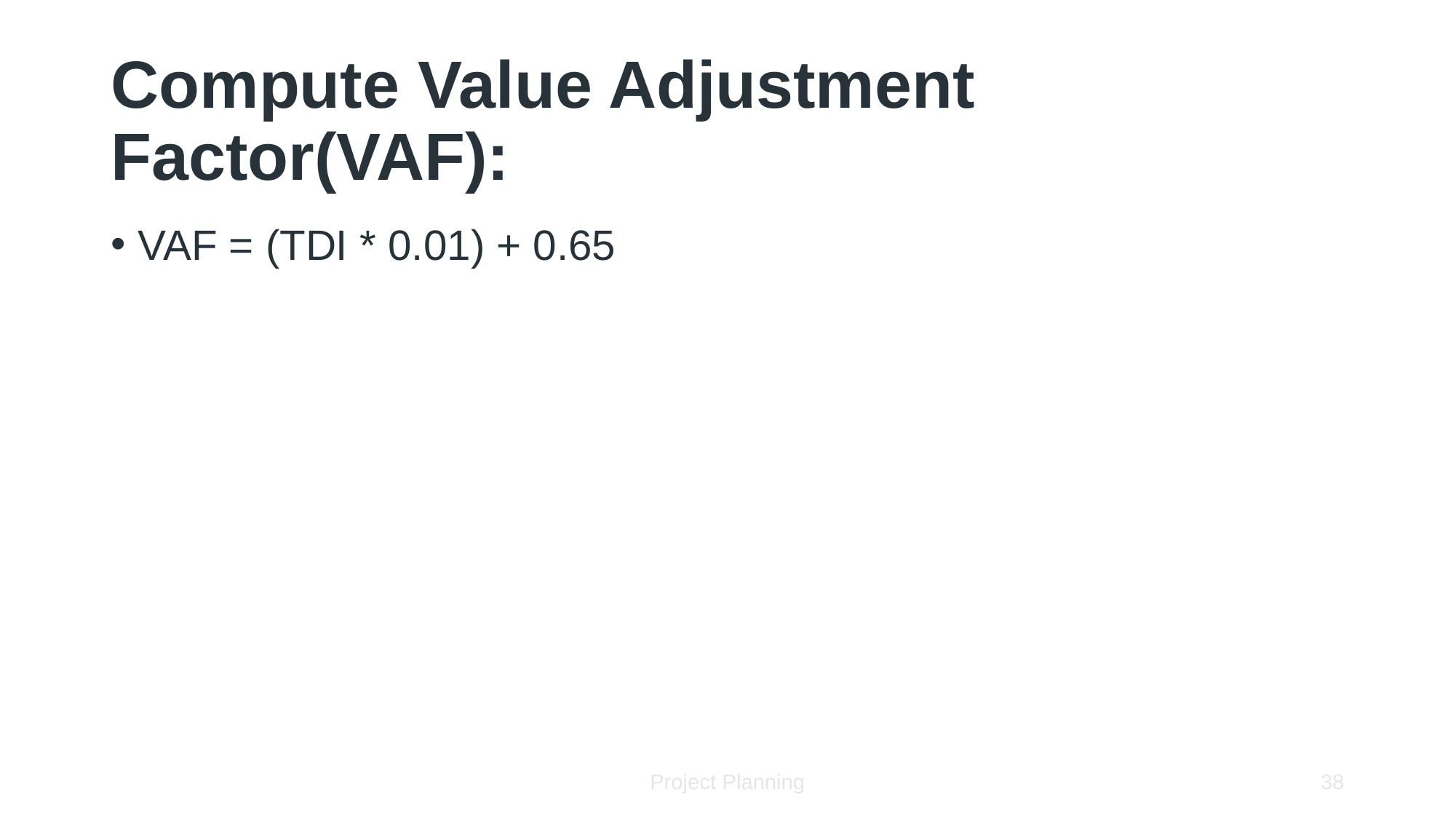

# Compute Value Adjustment Factor(VAF):
VAF = (TDI * 0.01) + 0.65
Project Planning
38